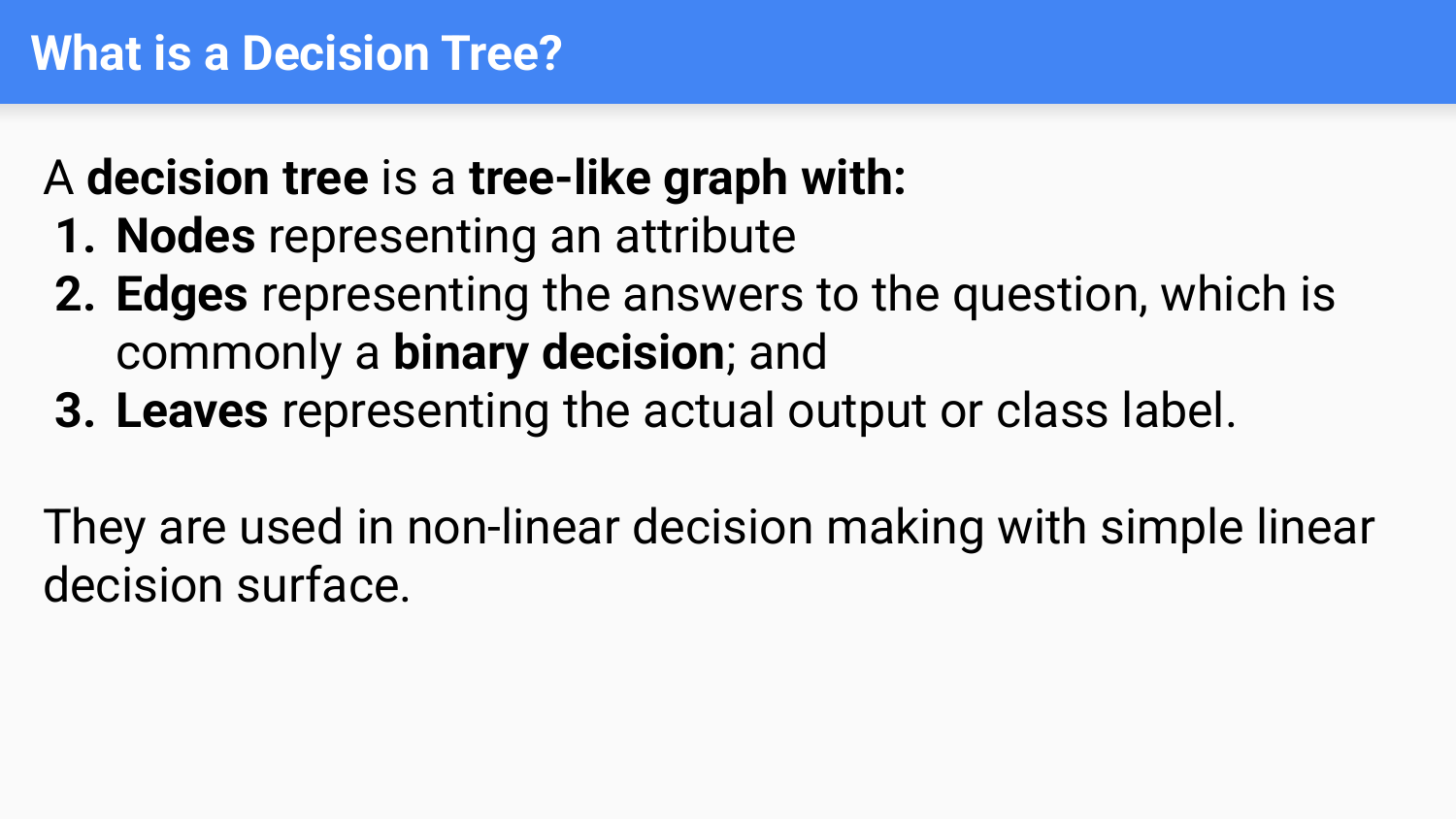

# What is a Decision Tree?
A decision tree is a tree-like graph with:
Nodes representing an attribute
Edges representing the answers to the question, which is commonly a binary decision; and
Leaves representing the actual output or class label.

They are used in non-linear decision making with simple linear decision surface.